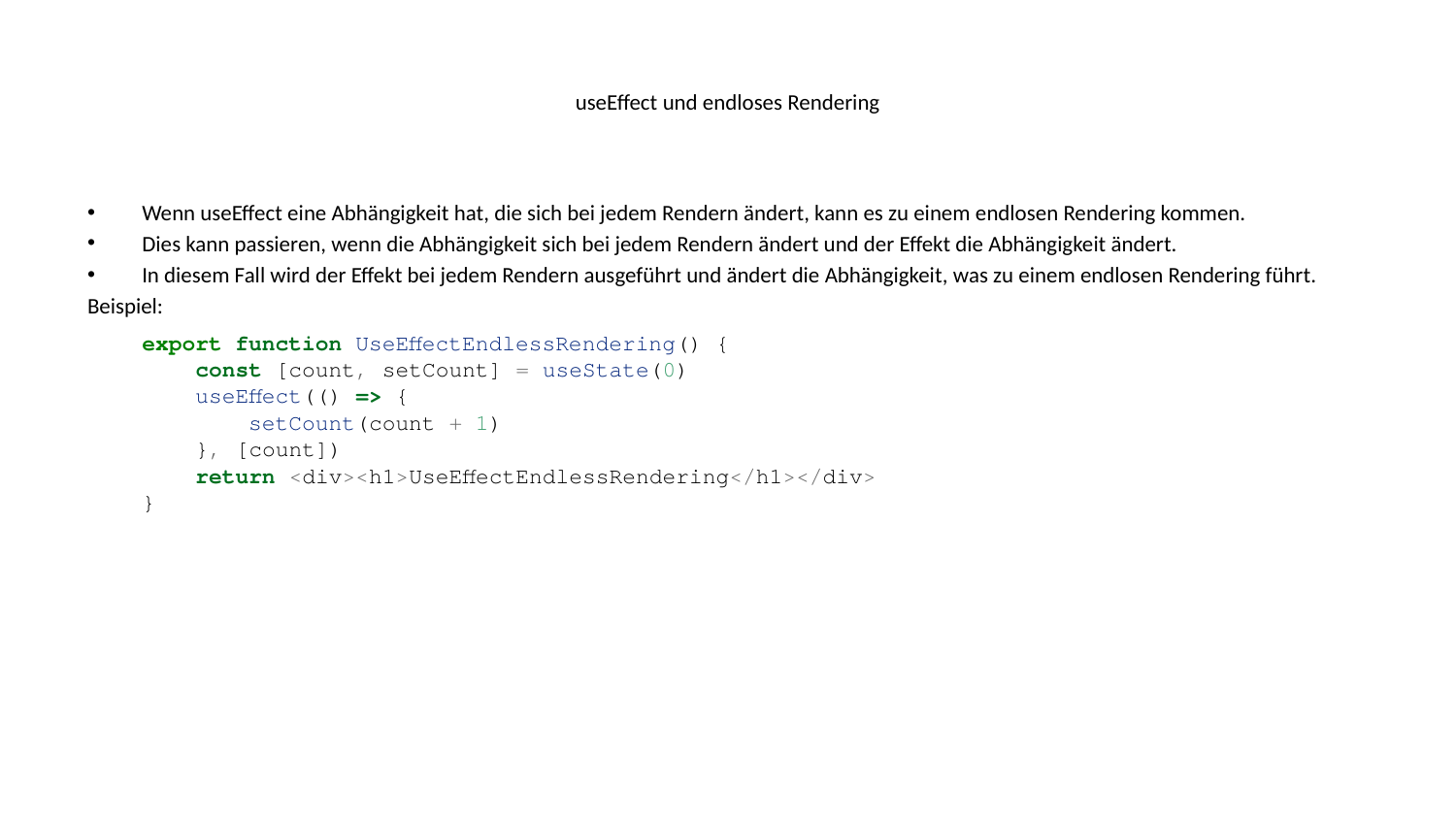

# useEffect und endloses Rendering
Wenn useEffect eine Abhängigkeit hat, die sich bei jedem Rendern ändert, kann es zu einem endlosen Rendering kommen.
Dies kann passieren, wenn die Abhängigkeit sich bei jedem Rendern ändert und der Effekt die Abhängigkeit ändert.
In diesem Fall wird der Effekt bei jedem Rendern ausgeführt und ändert die Abhängigkeit, was zu einem endlosen Rendering führt.
Beispiel:
export function UseEffectEndlessRendering() {
    const [count, setCount] = useState(0)
    useEffect(() => {
        setCount(count + 1)
    }, [count])
    return <div><h1>UseEffectEndlessRendering</h1></div>
}